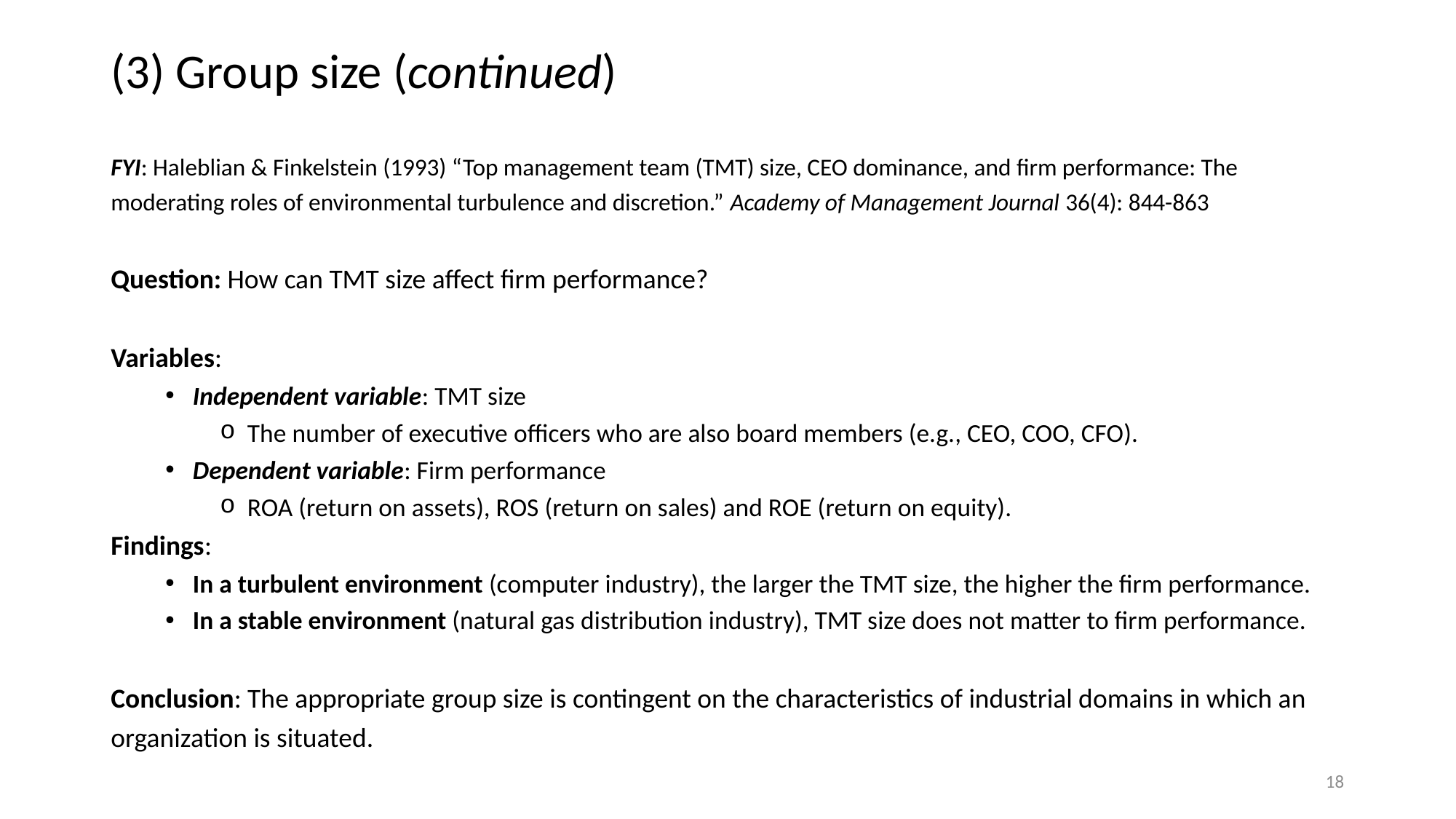

# (3) Group size (continued)
FYI: Haleblian & Finkelstein (1993) “Top management team (TMT) size, CEO dominance, and firm performance: The moderating roles of environmental turbulence and discretion.” Academy of Management Journal 36(4): 844-863

Question: How can TMT size affect firm performance?

Variables:
Independent variable: TMT size
The number of executive officers who are also board members (e.g., CEO, COO, CFO).
Dependent variable: Firm performance
ROA (return on assets), ROS (return on sales) and ROE (return on equity).
Findings:
In a turbulent environment (computer industry), the larger the TMT size, the higher the firm performance.
In a stable environment (natural gas distribution industry), TMT size does not matter to firm performance.

Conclusion: The appropriate group size is contingent on the characteristics of industrial domains in which an organization is situated.
18